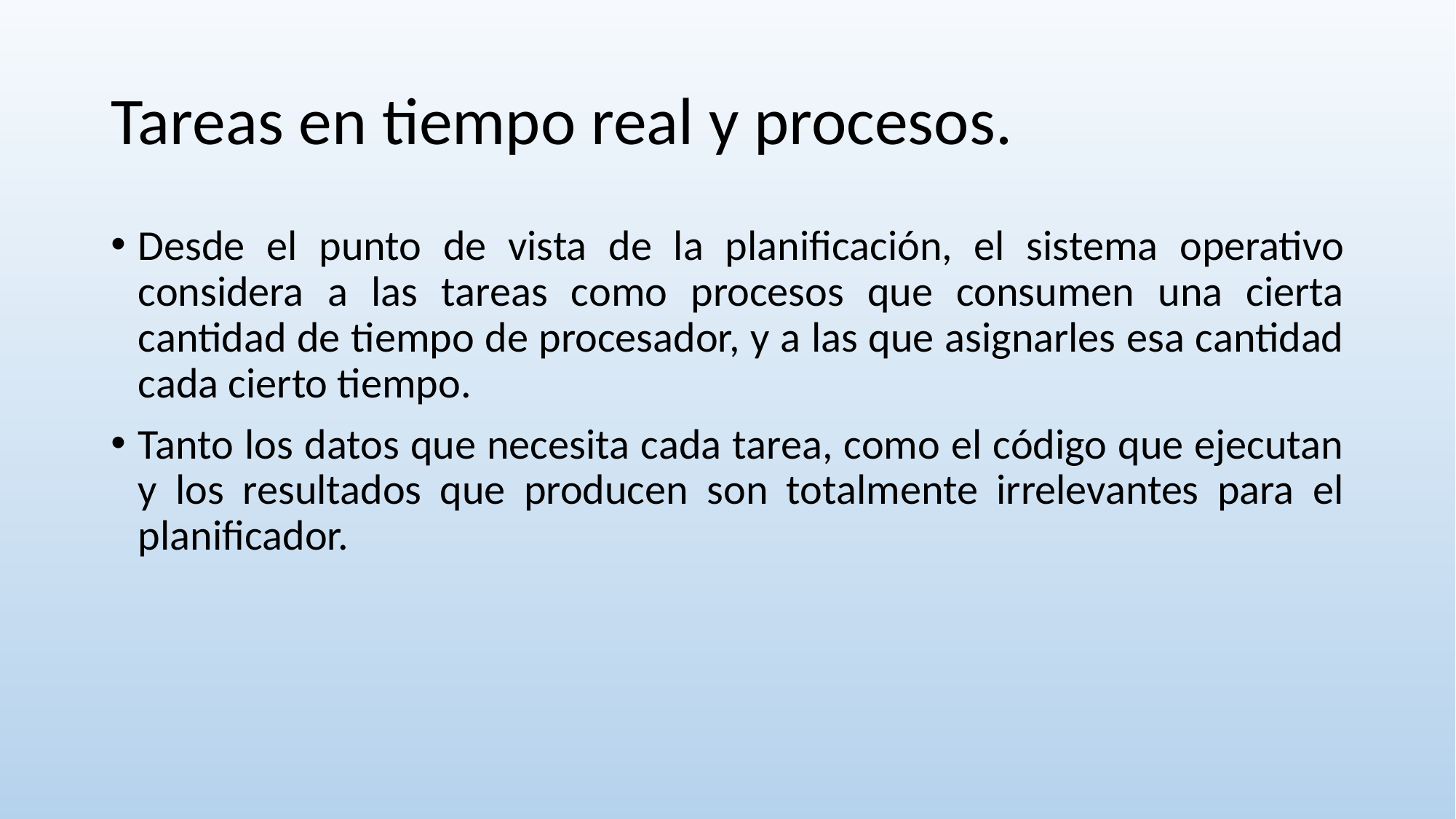

# Tareas en tiempo real y procesos.
Desde el punto de vista de la planificación, el sistema operativo considera a las tareas como procesos que consumen una cierta cantidad de tiempo de procesador, y a las que asignarles esa cantidad cada cierto tiempo.
Tanto los datos que necesita cada tarea, como el código que ejecutan y los resultados que producen son totalmente irrelevantes para el planificador.